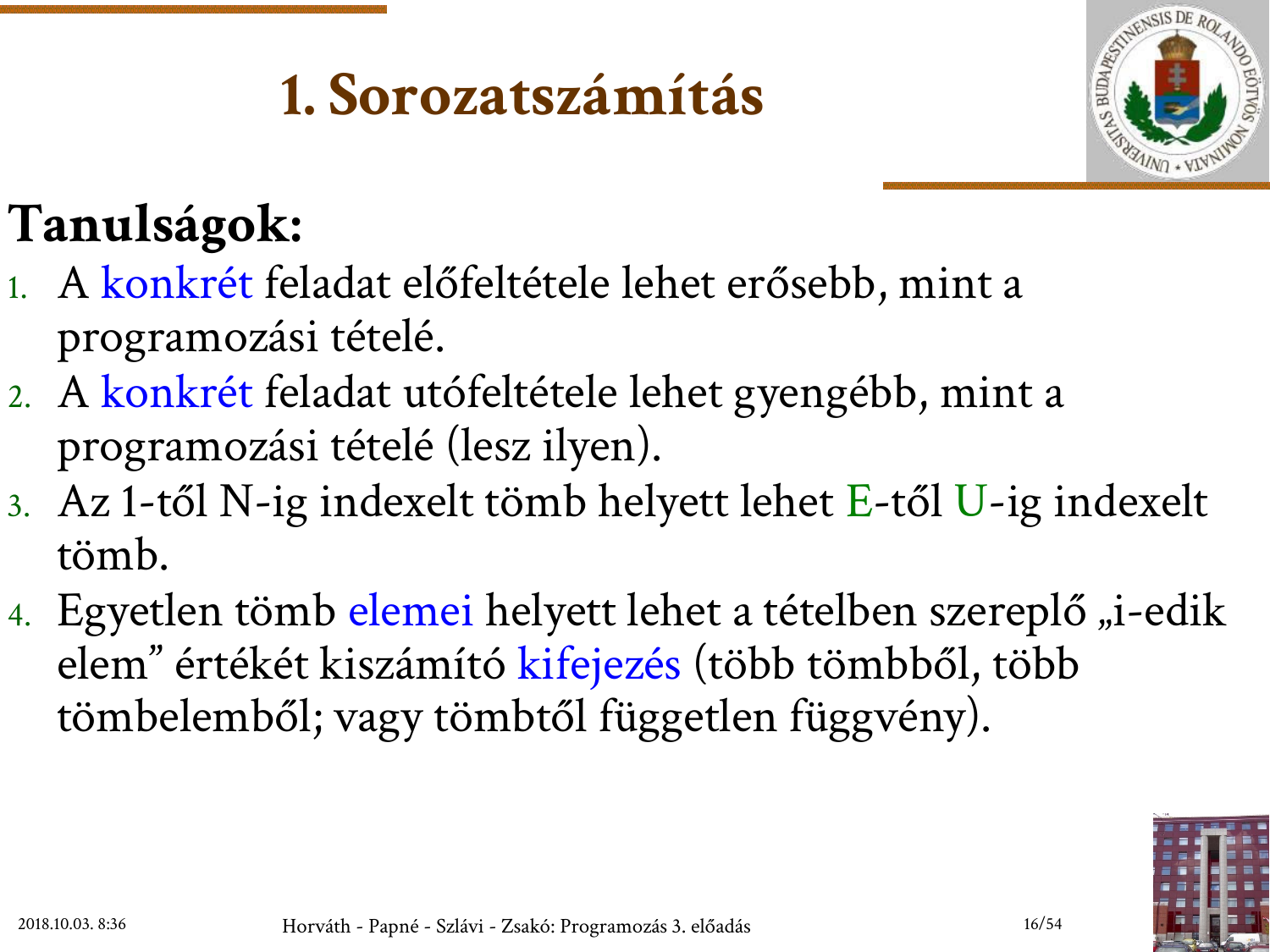

# 1. Sorozatszámítás
Tanulságok:
A konkrét feladat előfeltétele lehet erősebb, mint a programozási tételé.
A konkrét feladat utófeltétele lehet gyengébb, mint a programozási tételé (lesz ilyen).
Az 1-től N-ig indexelt tömb helyett lehet E-től U-ig indexelt tömb.
Egyetlen tömb elemei helyett lehet a tételben szereplő „i-edik elem” értékét kiszámító kifejezés (több tömbből, több tömbelemből; vagy tömbtől független függvény).
2018.10.03. 8:36
Horváth - Papné - Szlávi - Zsakó: Programozás 3. előadás
16/54